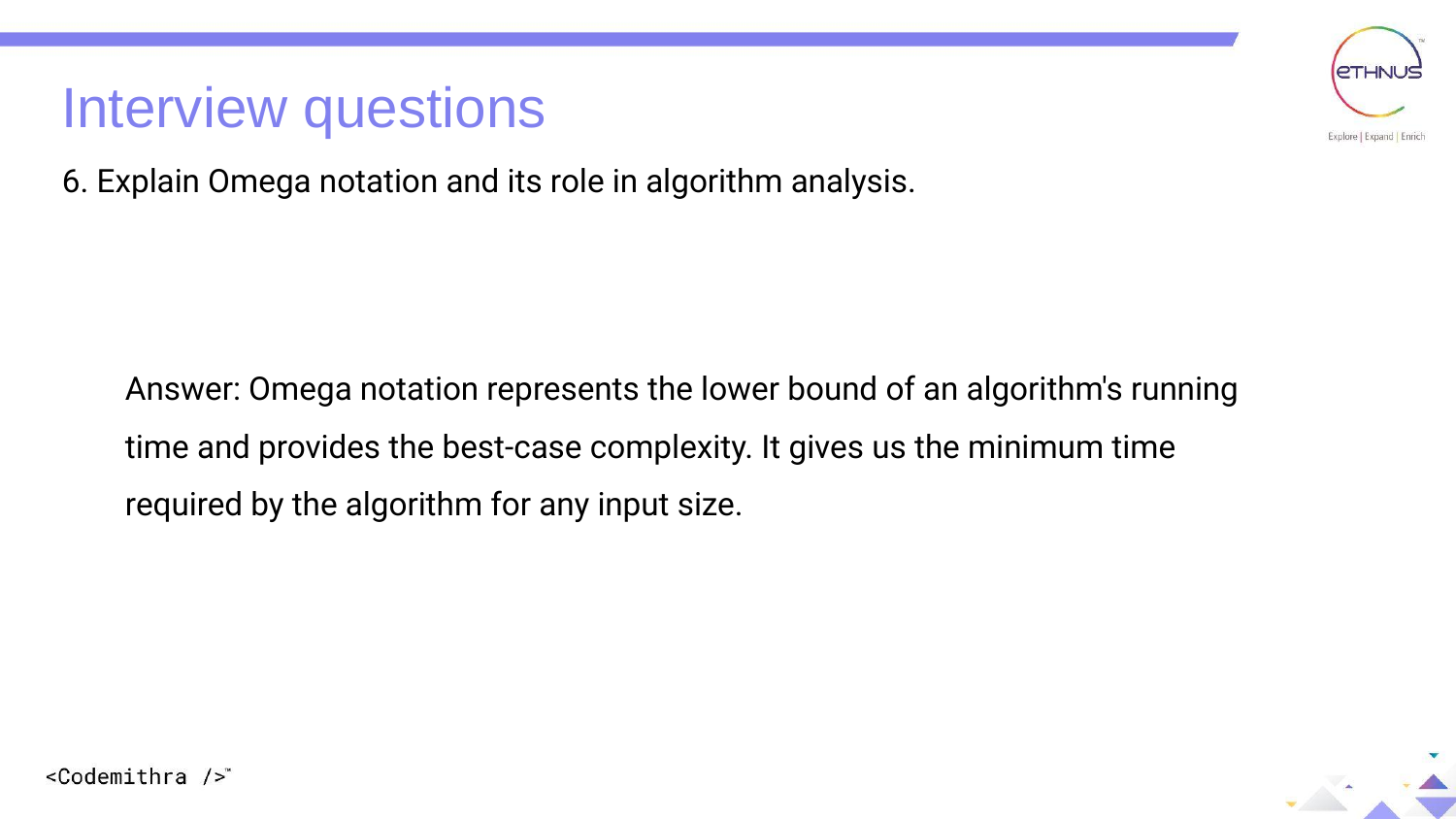

Interview questions

6. Explain Omega notation and its role in algorithm analysis.

Answer: Omega notation represents the lower bound of an algorithm's running time and provides the best-case complexity. It gives us the minimum time required by the algorithm for any input size.